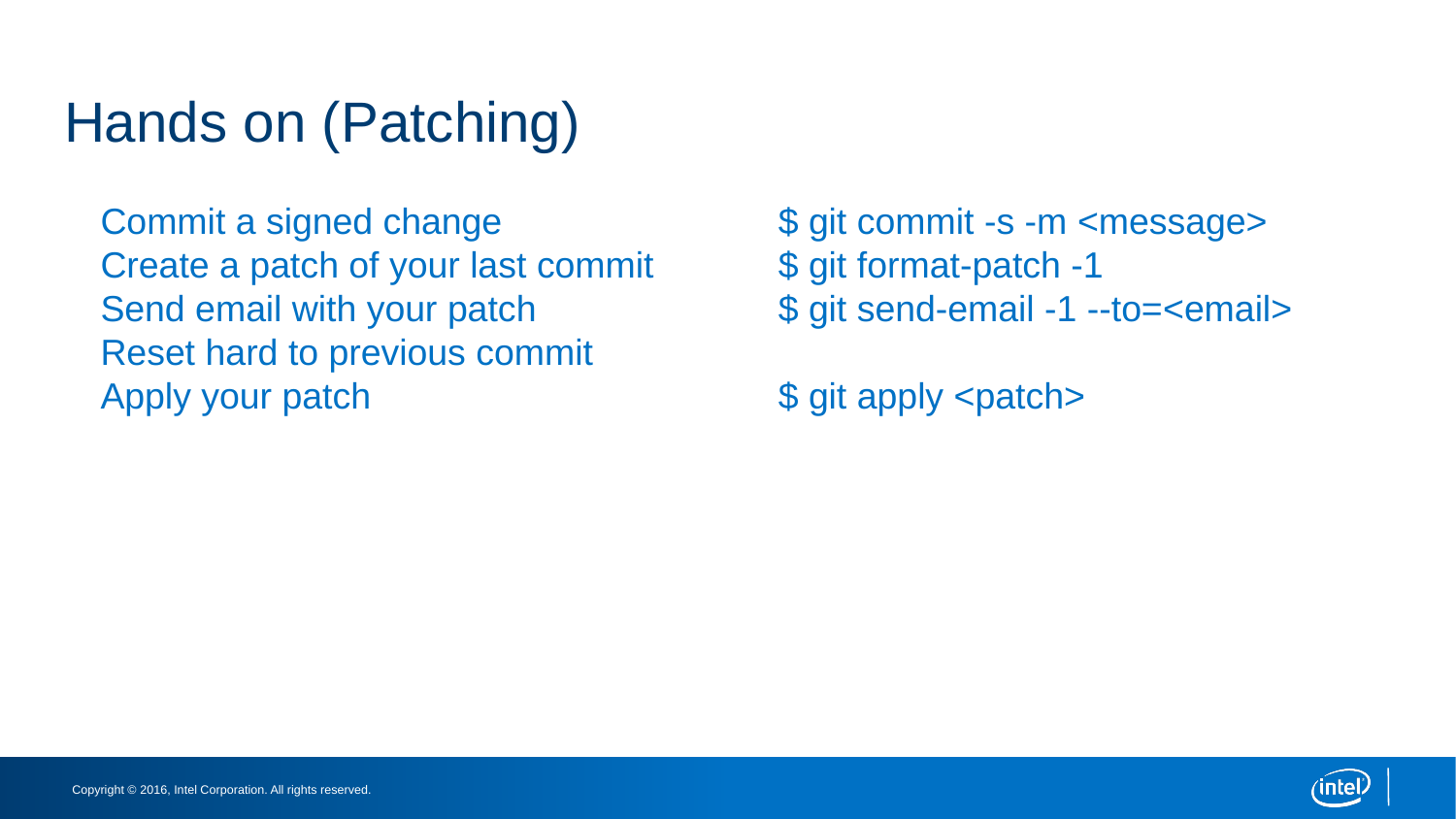

# Hands on (Patching)
Commit a signed change
Create a patch of your last commit
Send email with your patch
Reset hard to previous commit
Apply your patch

$ git commit -s -m <message>
$ git format-patch -1
$ git send-email -1 --to=<email>

$ git apply <patch>